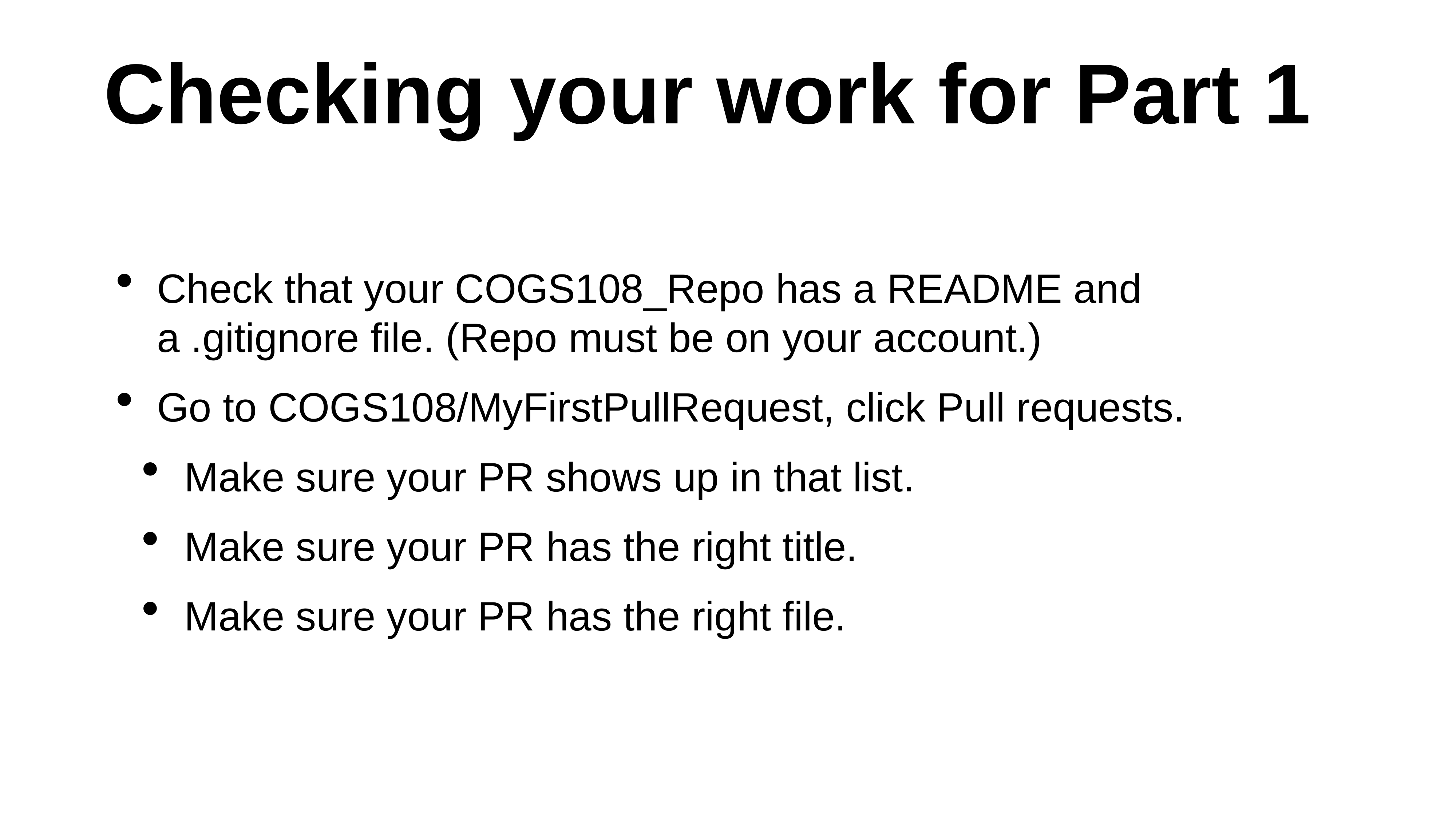

# Checking your work for Part 1
Check that your COGS108_Repo has a README and a .gitignore file. (Repo must be on your account.)
Go to COGS108/MyFirstPullRequest, click Pull requests.
Make sure your PR shows up in that list.
Make sure your PR has the right title.
Make sure your PR has the right file.